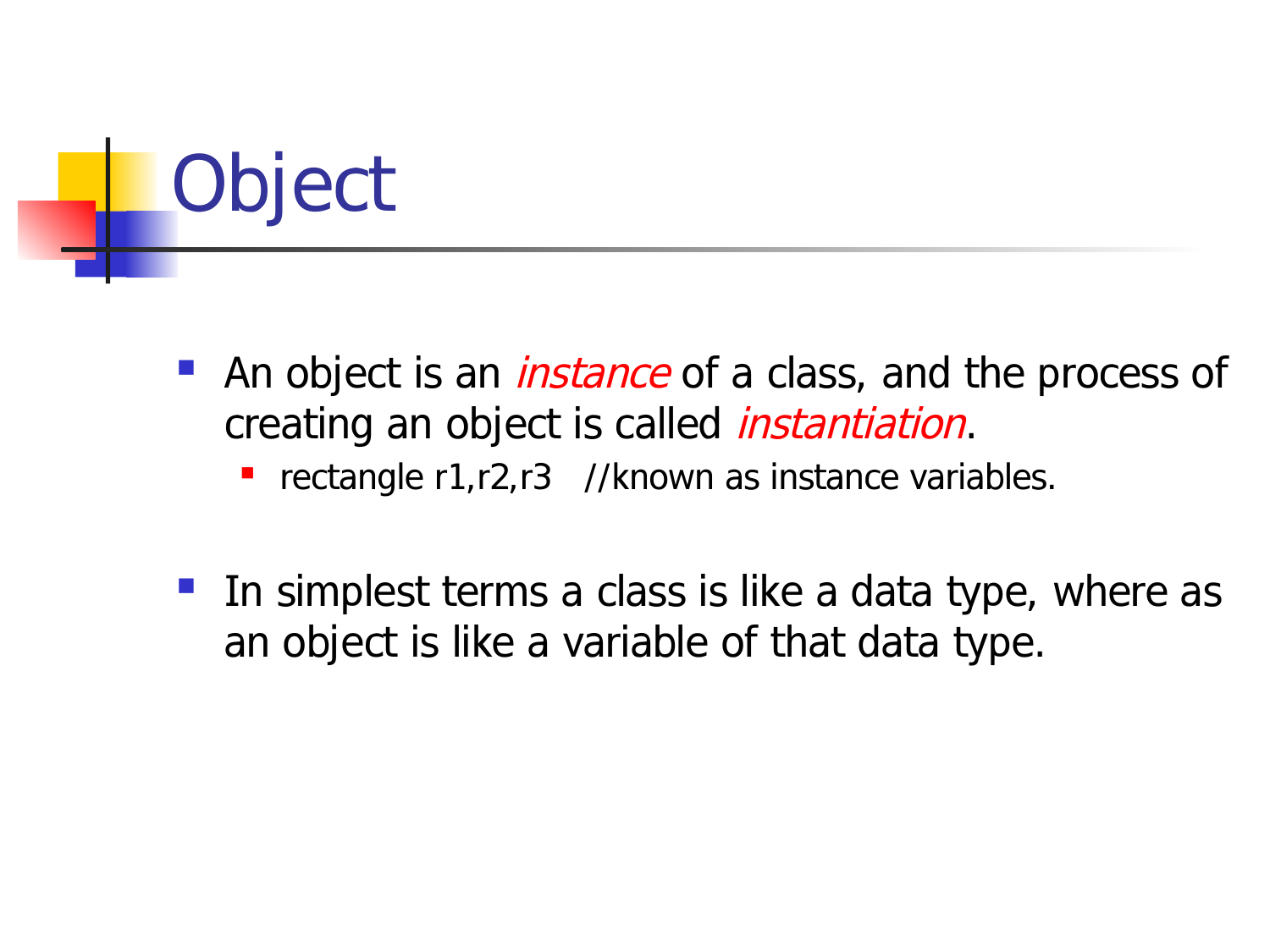

# Object

An object is an instance of a class, and the process of creating an object is called instantiation.
rectangle r1,r2,r3   //known as instance variables.

In simplest terms a class is like a data type, where as an object is like a variable of that data type.